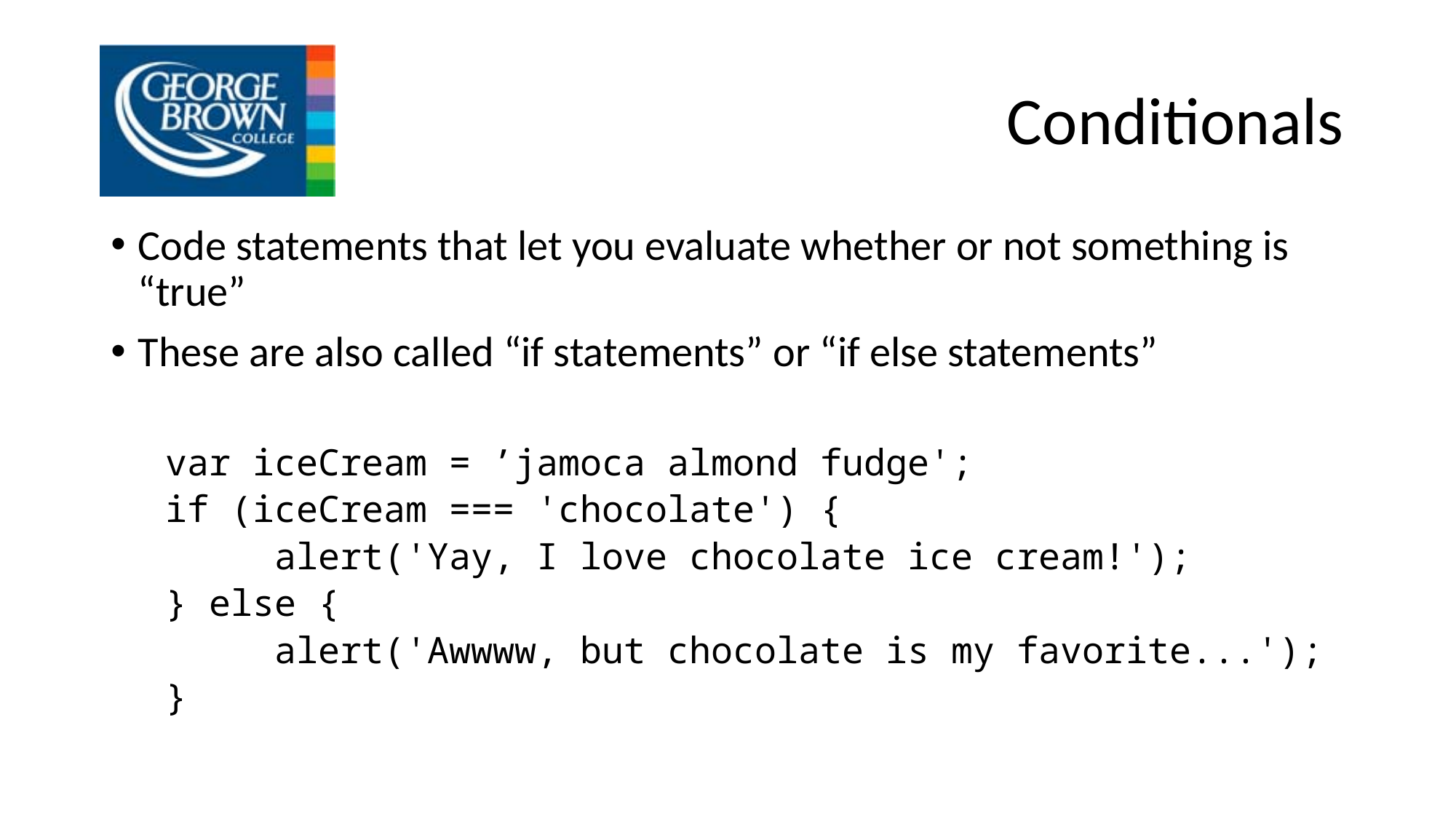

# Conditionals
Code statements that let you evaluate whether or not something is “true”
These are also called “if statements” or “if else statements”

var iceCream = ’jamoca almond fudge';
if (iceCream === 'chocolate') {
	alert('Yay, I love chocolate ice cream!');
} else {
	alert('Awwww, but chocolate is my favorite...');
}